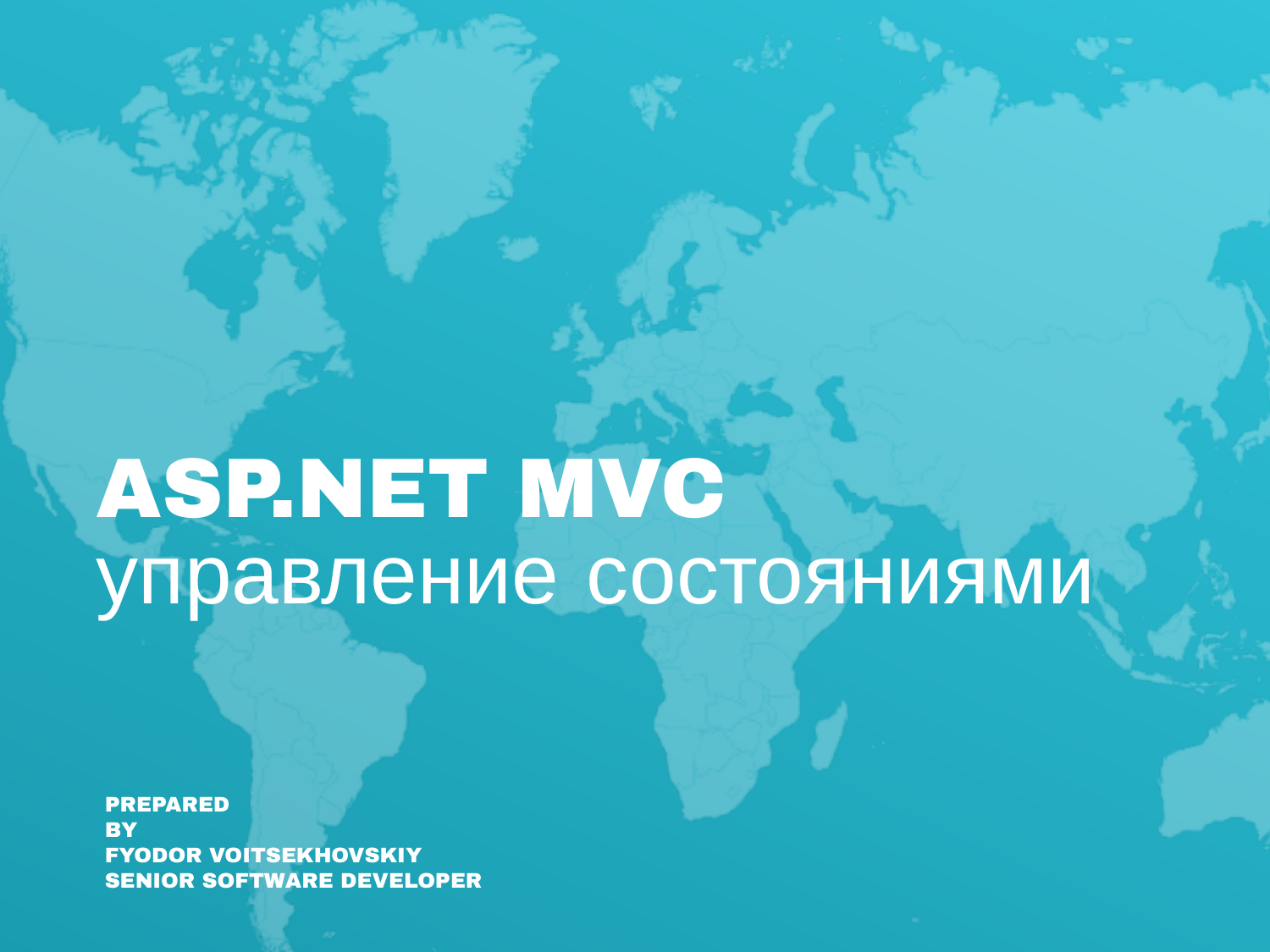

ASP.NET MVC управление состояниями
prepared
BY
Fyodor Voitsekhovskiy
Senior software developer